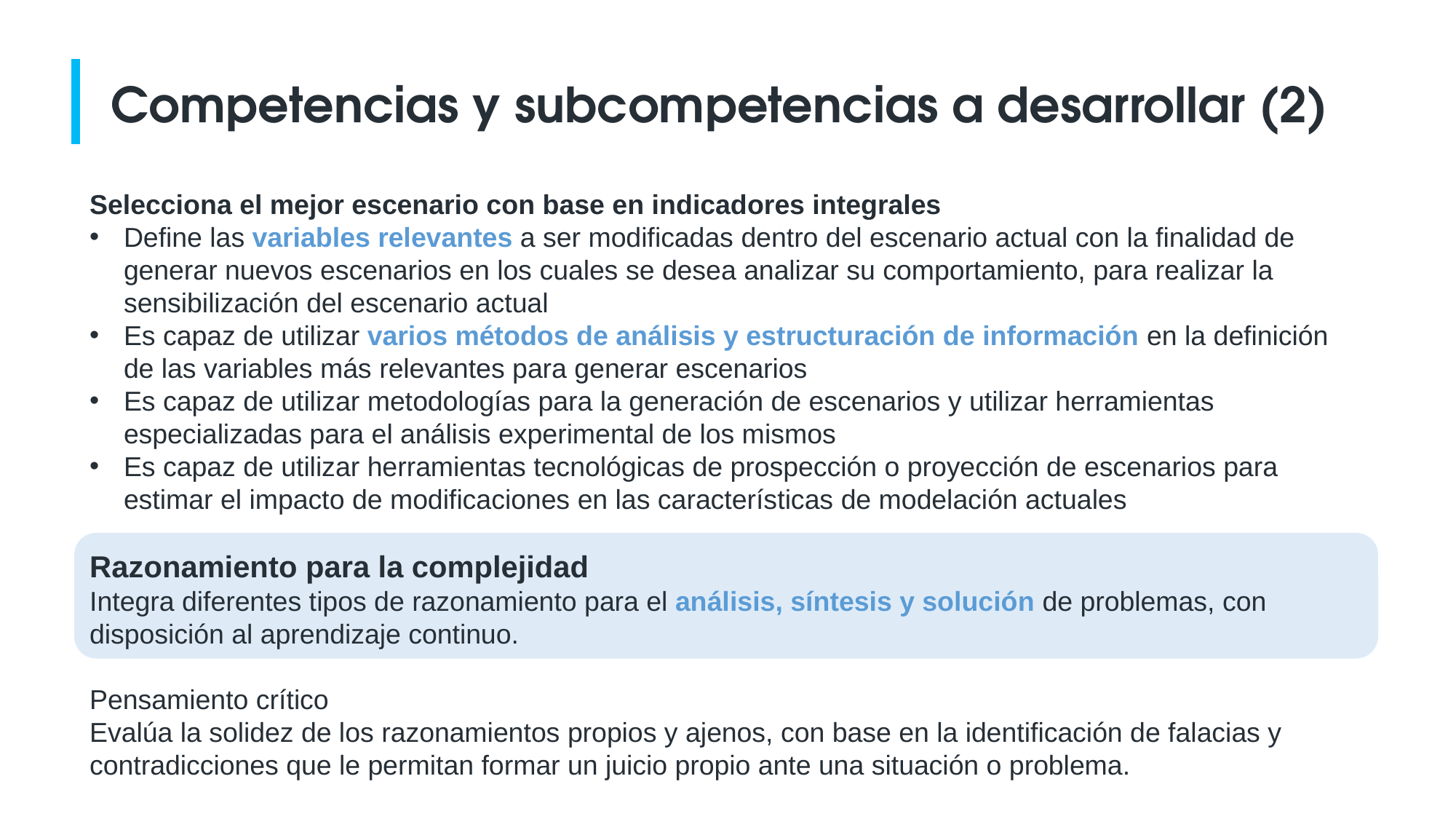

# Competencias y subcompetencias a desarrollar (2)
Selecciona el mejor escenario con base en indicadores integrales
Define las variables relevantes a ser modificadas dentro del escenario actual con la finalidad de generar nuevos escenarios en los cuales se desea analizar su comportamiento, para realizar la sensibilización del escenario actual
Es capaz de utilizar varios métodos de análisis y estructuración de información en la definición de las variables más relevantes para generar escenarios
Es capaz de utilizar metodologías para la generación de escenarios y utilizar herramientas especializadas para el análisis experimental de los mismos
Es capaz de utilizar herramientas tecnológicas de prospección o proyección de escenarios para estimar el impacto de modificaciones en las características de modelación actuales

Razonamiento para la complejidad
Integra diferentes tipos de razonamiento para el análisis, síntesis y solución de problemas, con disposición al aprendizaje continuo.

Pensamiento crítico
Evalúa la solidez de los razonamientos propios y ajenos, con base en la identificación de falacias y contradicciones que le permitan formar un juicio propio ante una situación o problema.